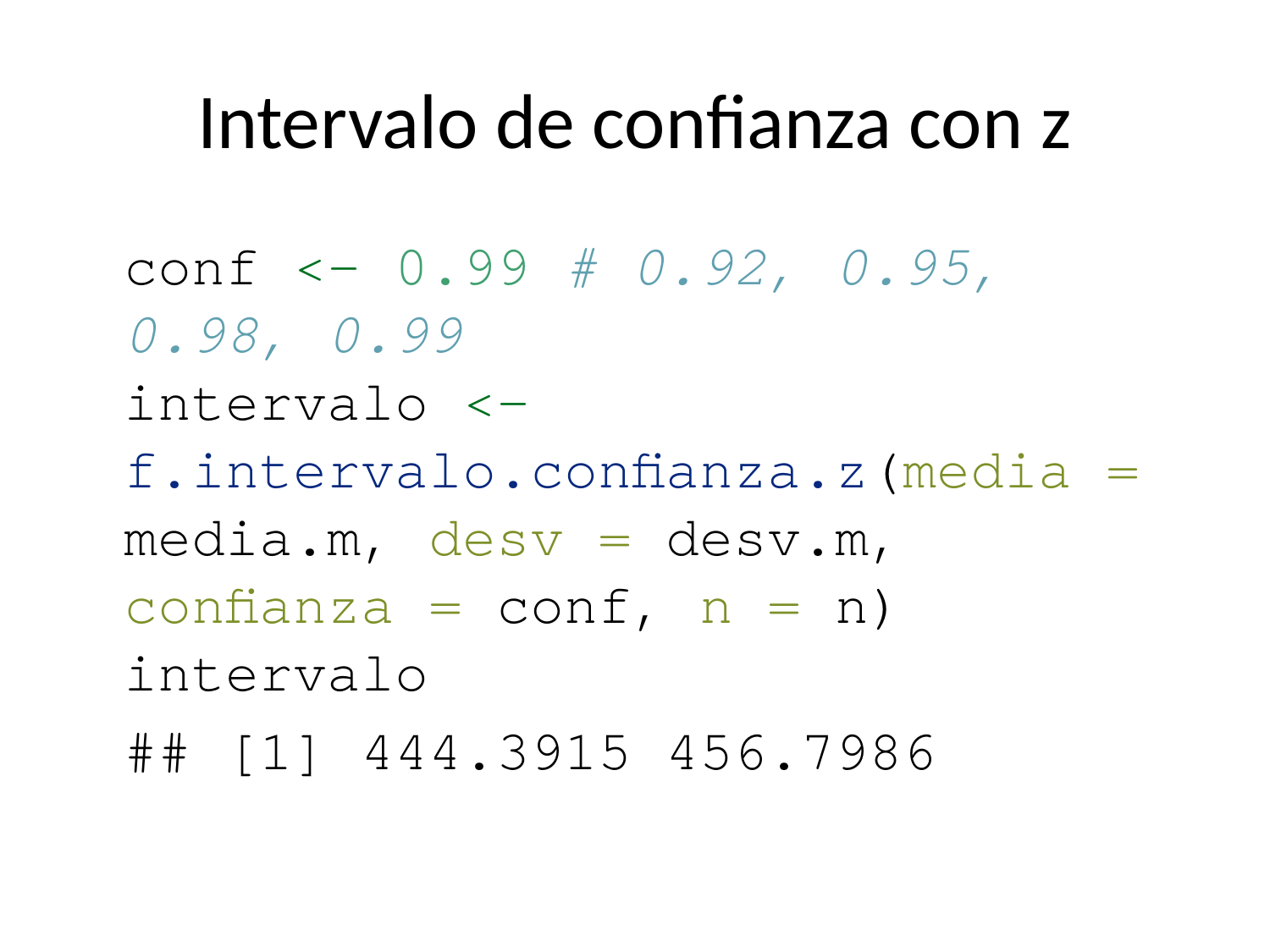

# Intervalo de confianza con z
conf <- 0.99 # 0.92, 0.95, 0.98, 0.99
intervalo <- f.intervalo.confianza.z(media = media.m, desv = desv.m, confianza = conf, n = n)
intervalo
## [1] 444.3915 456.7986